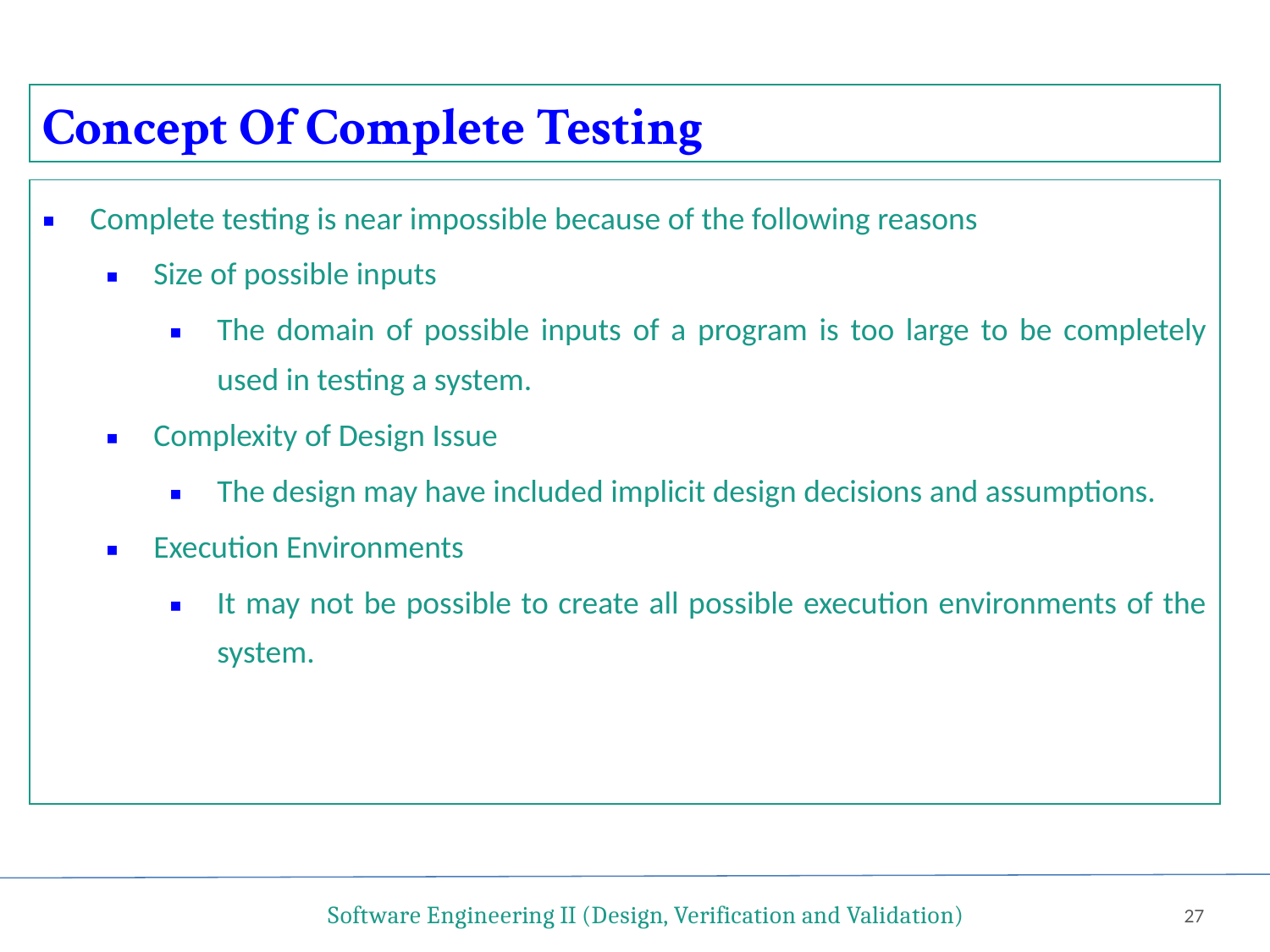

Concept Of Complete Testing
Complete testing is near impossible because of the following reasons
Size of possible inputs
The domain of possible inputs of a program is too large to be completely used in testing a system.
Complexity of Design Issue
The design may have included implicit design decisions and assumptions.
Execution Environments
It may not be possible to create all possible execution environments of the system.

Software Engineering II (Design, Verification and Validation)
27